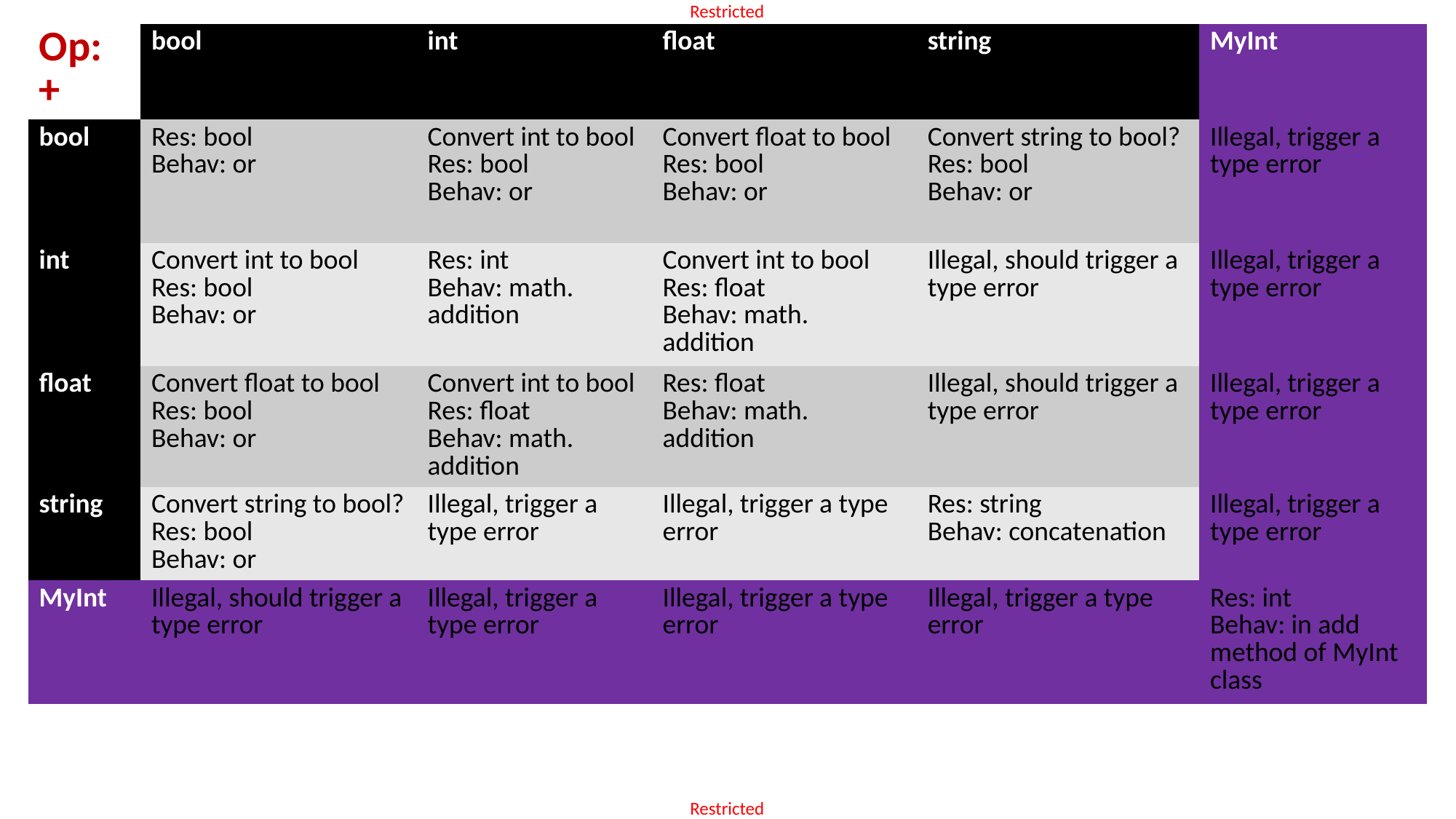

| Op: + | bool | int | float | string | MyInt |
| --- | --- | --- | --- | --- | --- |
| bool | Res: bool Behav: or | Convert int to bool Res: bool Behav: or | Convert float to bool Res: bool Behav: or | Convert string to bool? Res: bool Behav: or | Illegal, trigger a type error |
| int | Convert int to bool Res: bool Behav: or | Res: int Behav: math. addition | Convert int to bool Res: float Behav: math. addition | Illegal, should trigger a type error | Illegal, trigger a type error |
| float | Convert float to bool Res: bool Behav: or | Convert int to bool Res: float Behav: math. addition | Res: float Behav: math. addition | Illegal, should trigger a type error | Illegal, trigger a type error |
| string | Convert string to bool? Res: bool Behav: or | Illegal, trigger a type error | Illegal, trigger a type error | Res: string Behav: concatenation | Illegal, trigger a type error |
| MyInt | Illegal, should trigger a type error | Illegal, trigger a type error | Illegal, trigger a type error | Illegal, trigger a type error | Res: int Behav: in add method of MyInt class |